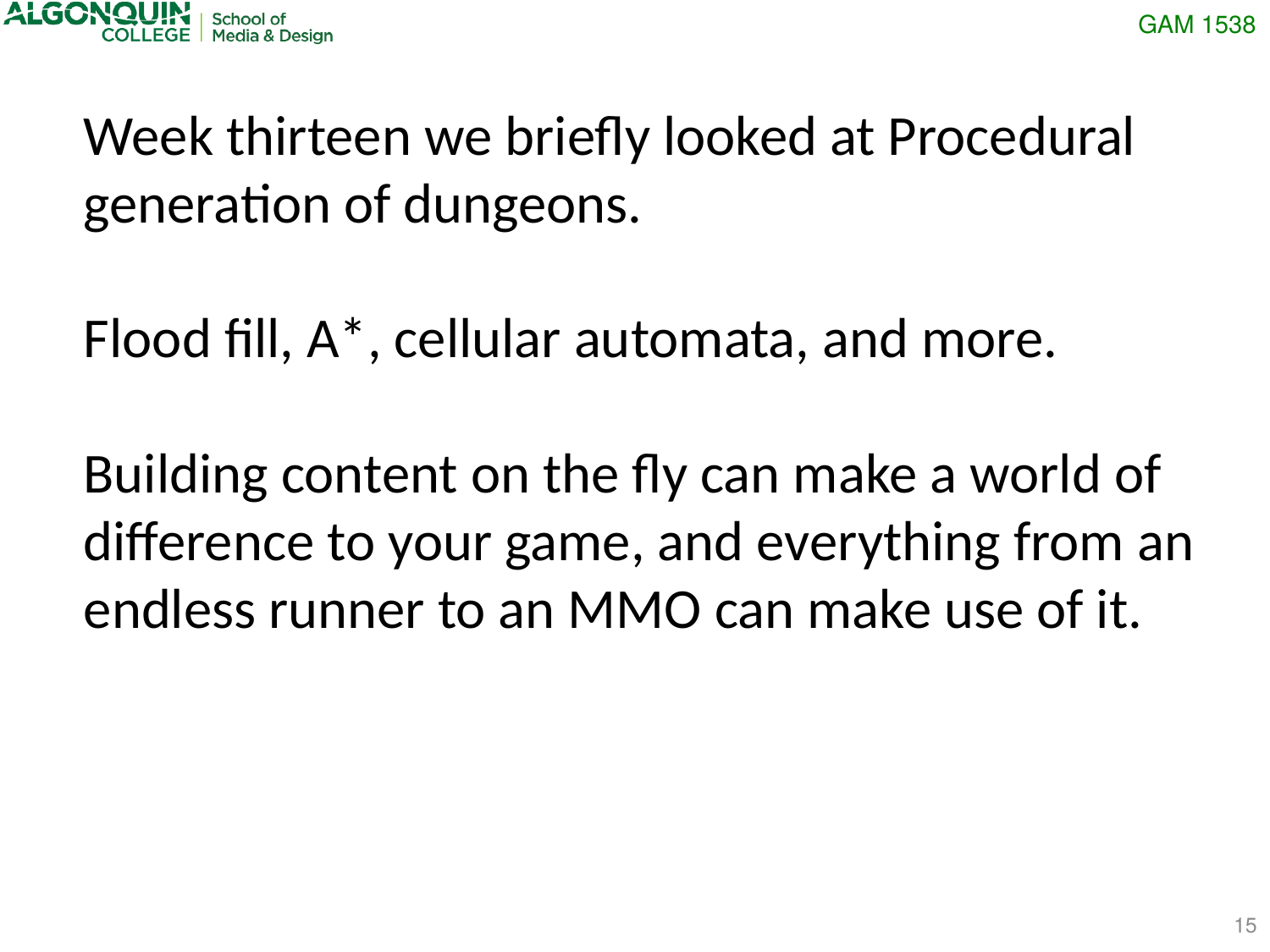

Week thirteen we briefly looked at Procedural generation of dungeons.

Flood fill, A*, cellular automata, and more.

Building content on the fly can make a world of difference to your game, and everything from an endless runner to an MMO can make use of it.
15